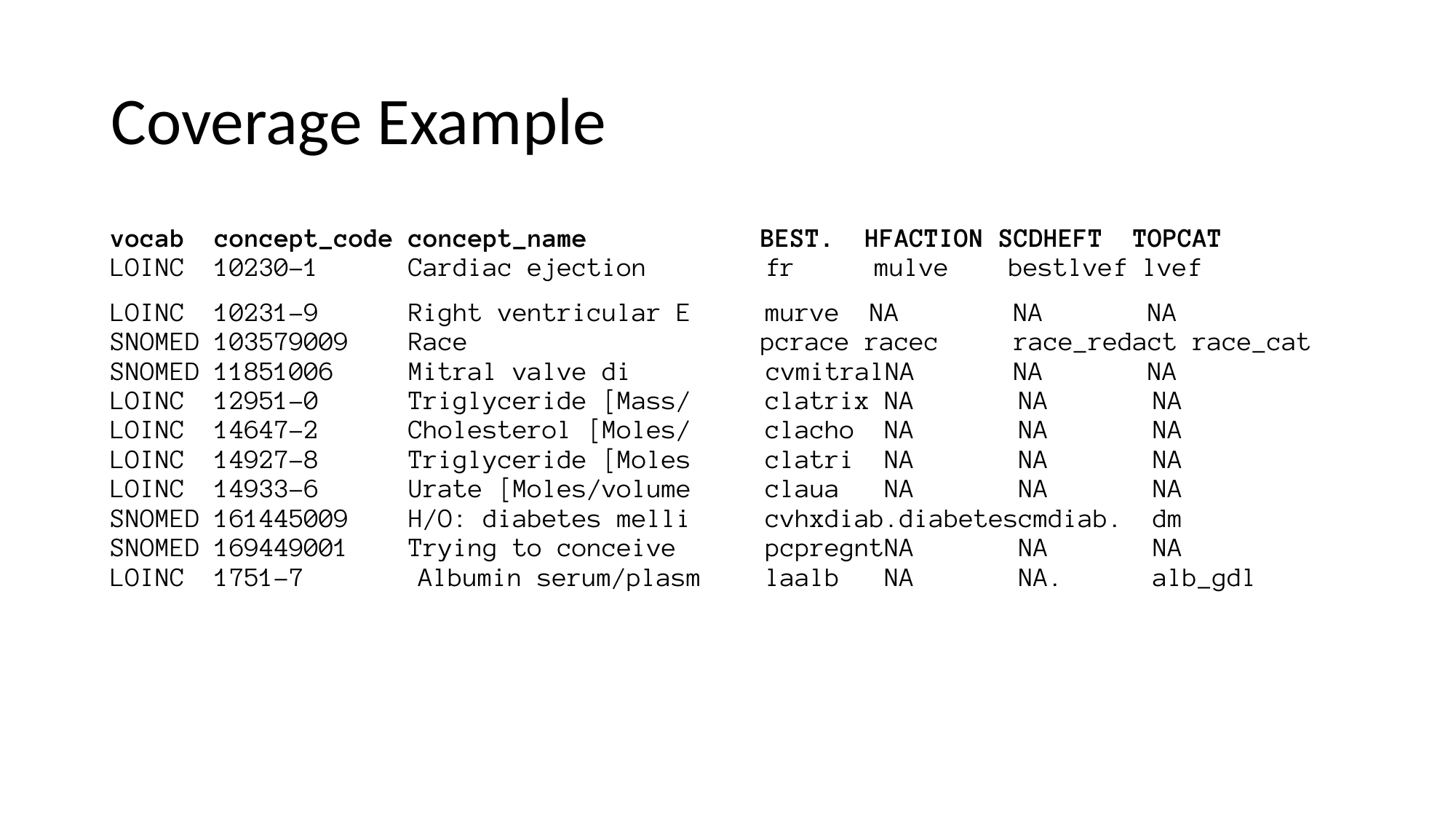

# Coverage Example
vocab  concept_code concept_name 	       BEST.  HFACTION SCDHEFT  TOPCAT
LOINC  10230-1      Cardiac ejection 	fr 	mulve    bestlvef lvef
LOINC  10231-9      Right ventricular E 	murve  NA 	  NA       NA
SNOMED 103579009    Race 		       pcrace racec     race_redact race_cat
SNOMED 11851006     Mitral valve di         cvmitralNA 	  NA       NA
LOINC  12951-0      Triglyceride [Mass/ 	clatrix NA       NA       NA
LOINC  14647-2      Cholesterol [Moles/ 	clacho  NA       NA       NA
LOINC  14927-8      Triglyceride [Moles 	clatri  NA       NA       NA
LOINC  14933-6      Urate [Moles/volume 	claua   NA       NA       NA
SNOMED 161445009    H/O: diabetes melli 	cvhxdiab.diabetescmdiab.  dm
SNOMED 169449001    Trying to conceive 	pcpregntNA       NA       NA
LOINC  1751-7 	      Albumin serum/plasm 	laalb   NA       NA.      alb_gdl